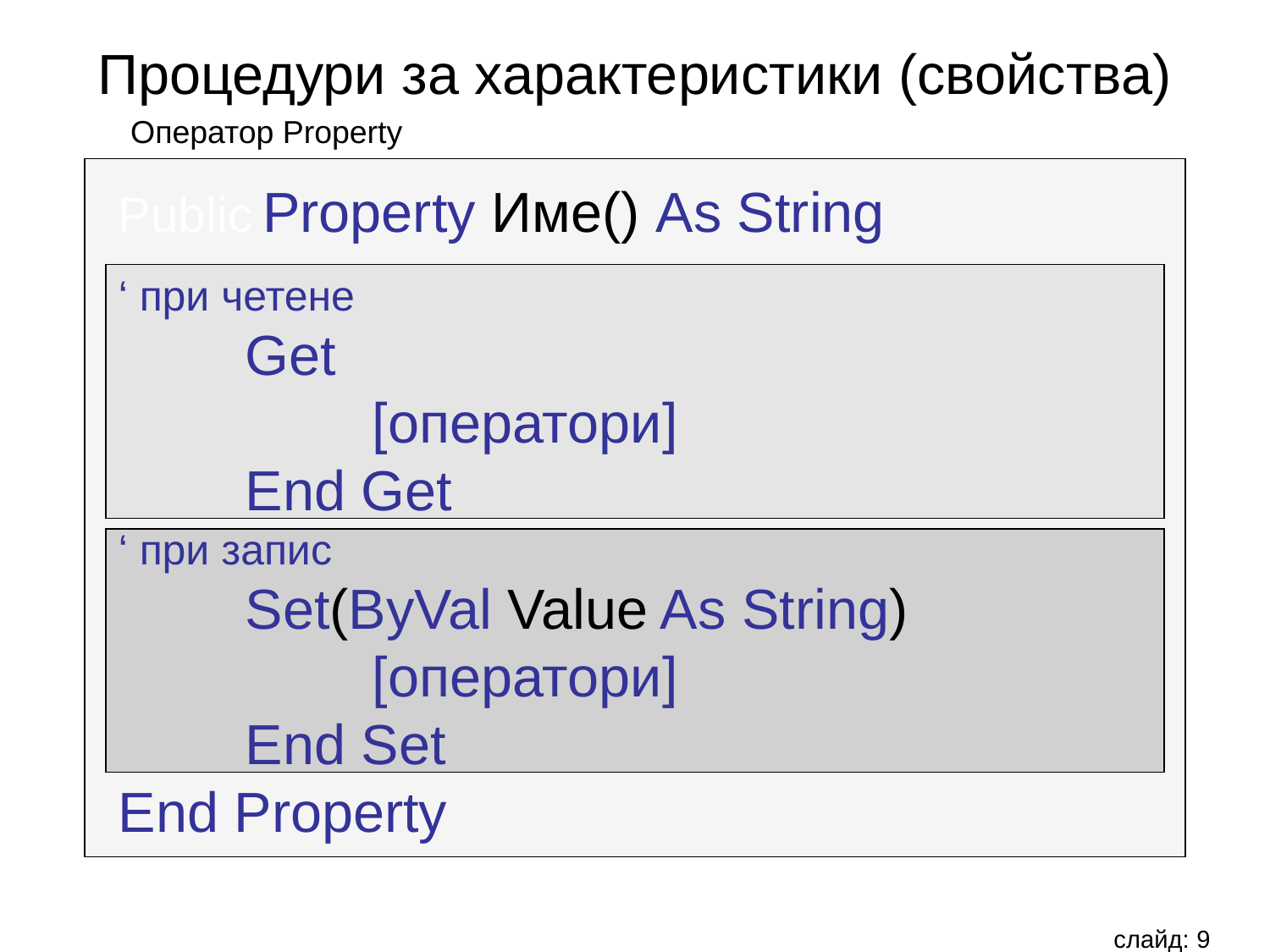

Процедури за характеристики (свойства)
Оператор Property

Public Property Име() As String

‘ при четене
	Get
		[оператори]
	End Get
‘ при запис
	Set(ByVal Value As String)
		[оператори]
	End Set
End Property